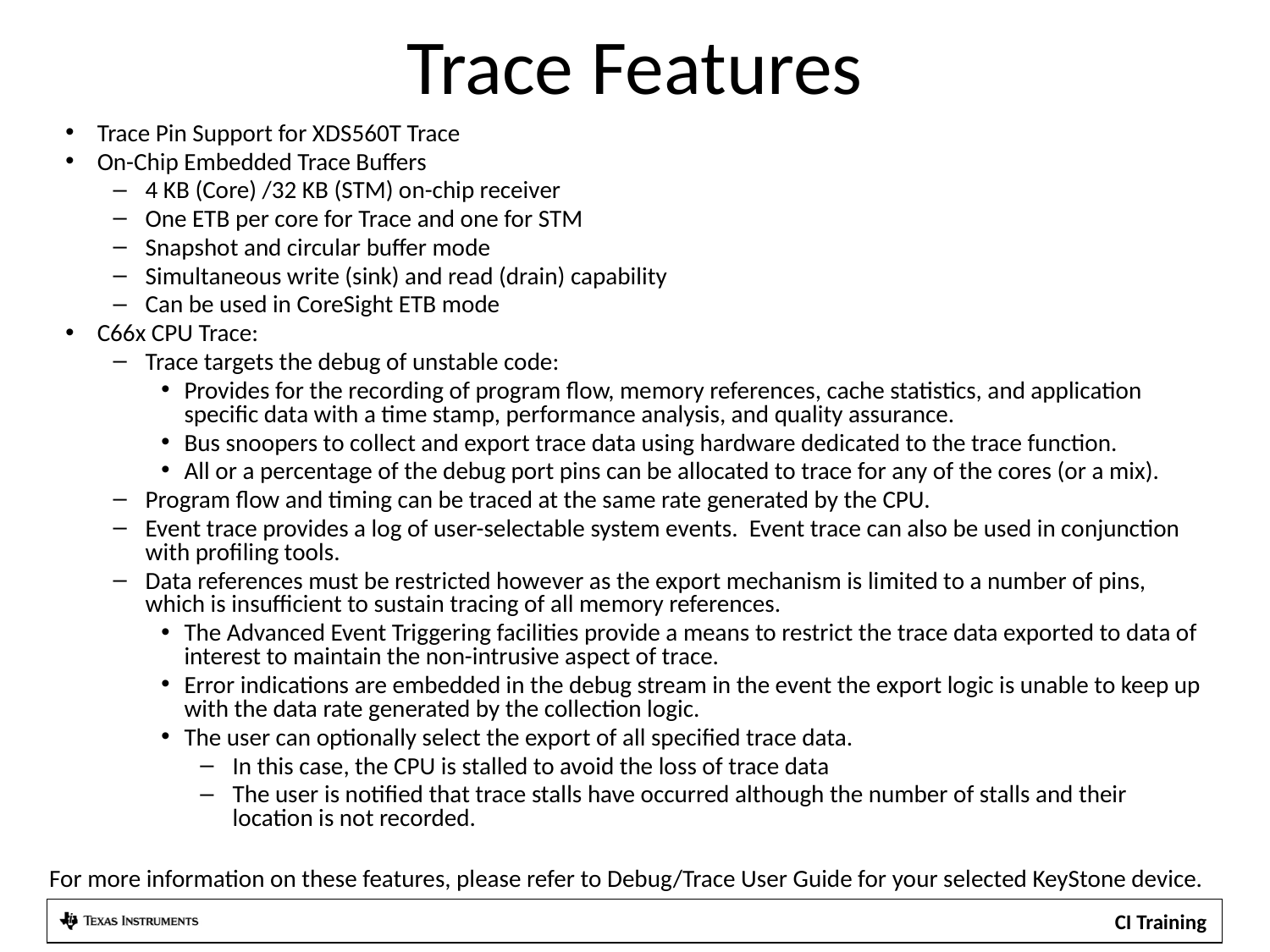

Trace Features
Trace Pin Support for XDS560T Trace
On-Chip Embedded Trace Buffers
4 KB (Core) /32 KB (STM) on-chip receiver
One ETB per core for Trace and one for STM
Snapshot and circular buffer mode
Simultaneous write (sink) and read (drain) capability
Can be used in CoreSight ETB mode
C66x CPU Trace:
Trace targets the debug of unstable code:
Provides for the recording of program flow, memory references, cache statistics, and application specific data with a time stamp, performance analysis, and quality assurance.
Bus snoopers to collect and export trace data using hardware dedicated to the trace function.
All or a percentage of the debug port pins can be allocated to trace for any of the cores (or a mix).
Program flow and timing can be traced at the same rate generated by the CPU.
Event trace provides a log of user-selectable system events.  Event trace can also be used in conjunction with profiling tools.
Data references must be restricted however as the export mechanism is limited to a number of pins, which is insufficient to sustain tracing of all memory references.
The Advanced Event Triggering facilities provide a means to restrict the trace data exported to data of interest to maintain the non-intrusive aspect of trace.
Error indications are embedded in the debug stream in the event the export logic is unable to keep up with the data rate generated by the collection logic.
The user can optionally select the export of all specified trace data.
In this case, the CPU is stalled to avoid the loss of trace data
The user is notified that trace stalls have occurred although the number of stalls and their location is not recorded.
For more information on these features, please refer to Debug/Trace User Guide for your selected KeyStone device.